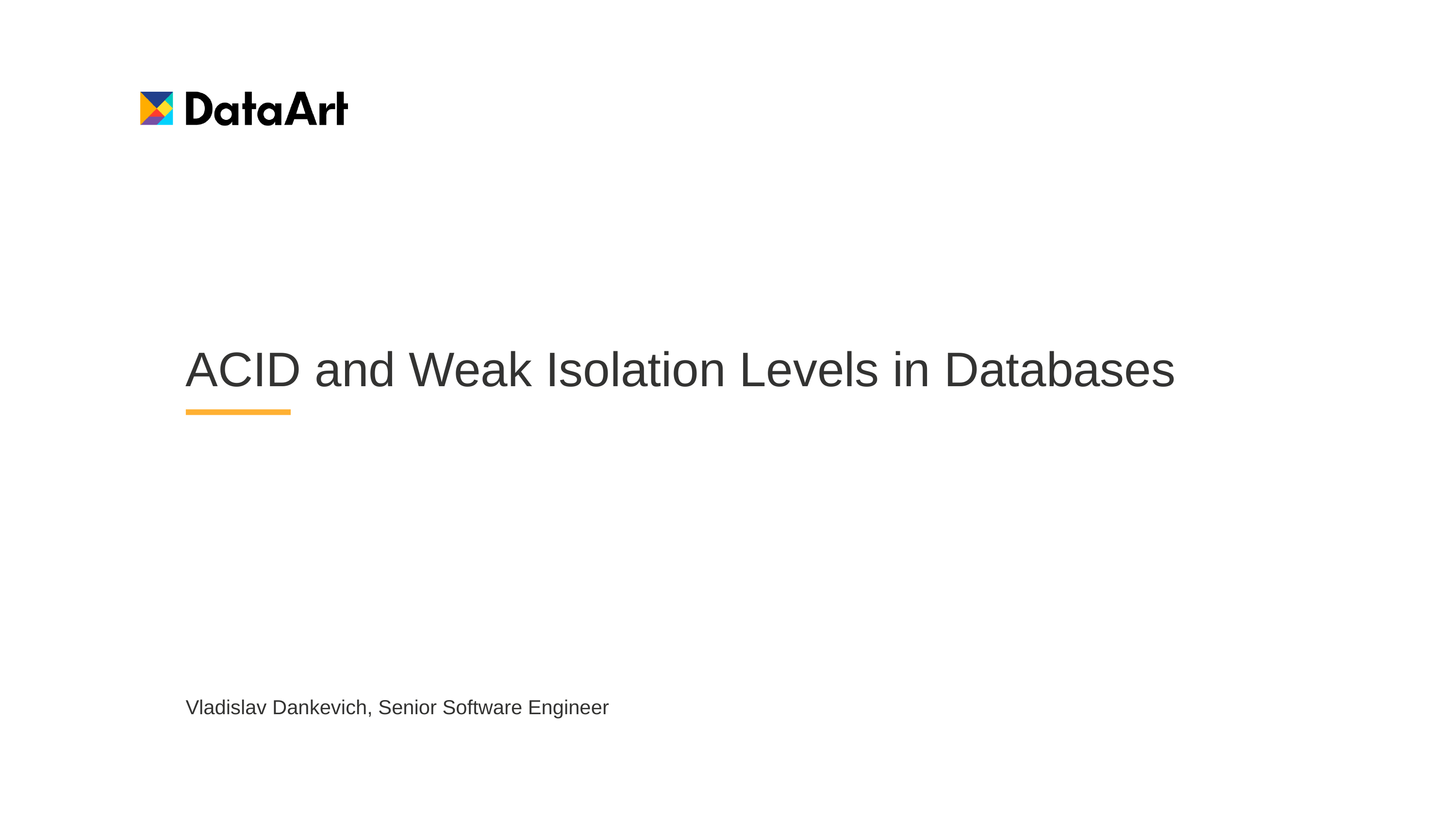

# ACID and Weak Isolation Levels in Databases
Vladislav Dankevich, Senior Software Engineer